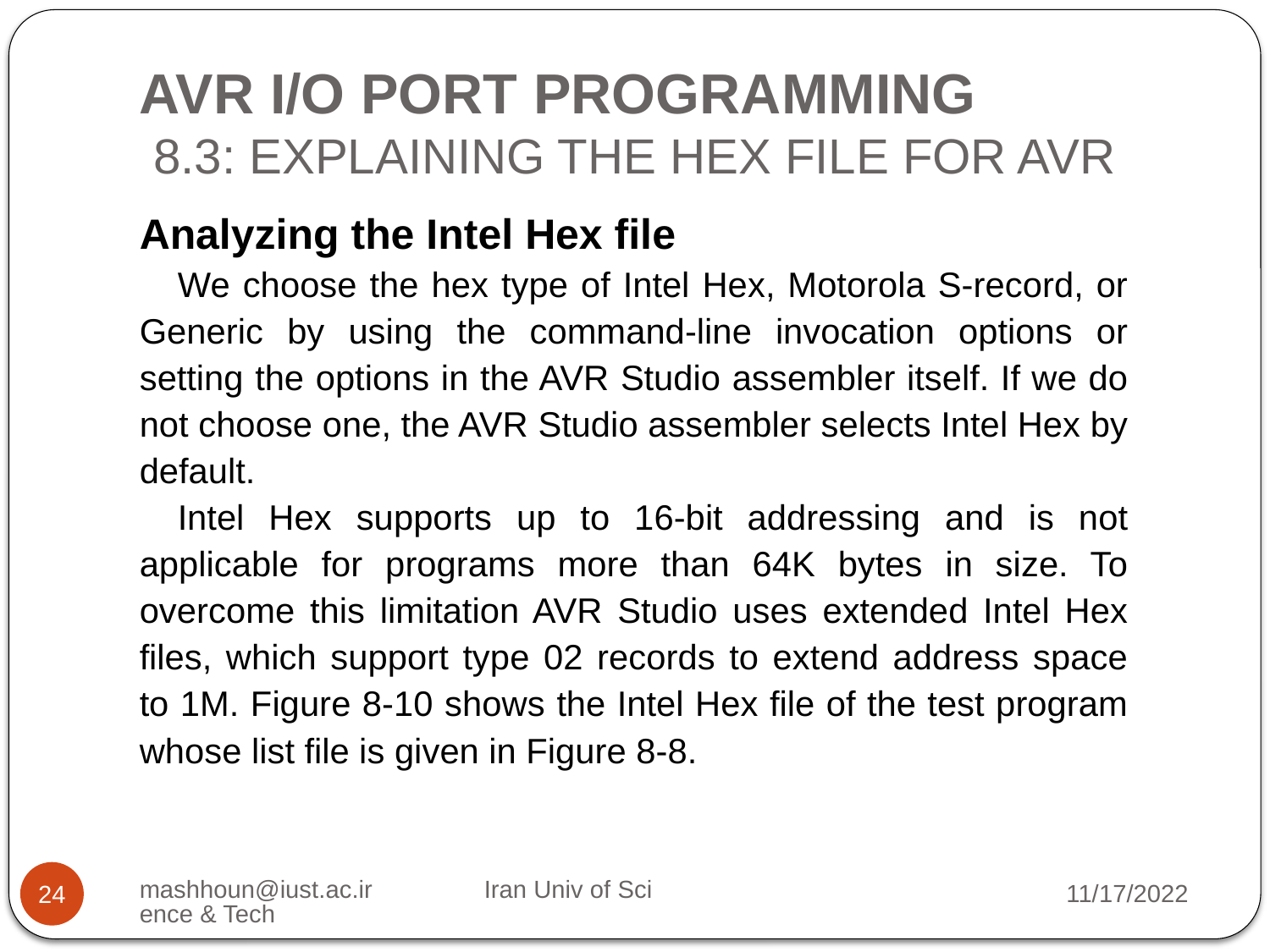

# AVR I/O PORT PROGRAMMING 8.3: EXPLAINING THE HEX FILE FOR AVR
Analyzing the Intel Hex file
We choose the hex type of Intel Hex, Motorola S-record, or Generic by using the command-line invocation options or setting the options in the AVR Studio assembler itself. If we do not choose one, the AVR Studio assembler selects Intel Hex by default.
Intel Hex supports up to 16-bit addressing and is not applicable for programs more than 64K bytes in size. To overcome this limitation AVR Studio uses extended Intel Hex files, which support type 02 records to extend address space to 1M. Figure 8-10 shows the Intel Hex file of the test program whose list file is given in Figure 8-8.

mashhoun@iust.ac.ir                Iran Univ of Science & Tech
11/17/2022
24